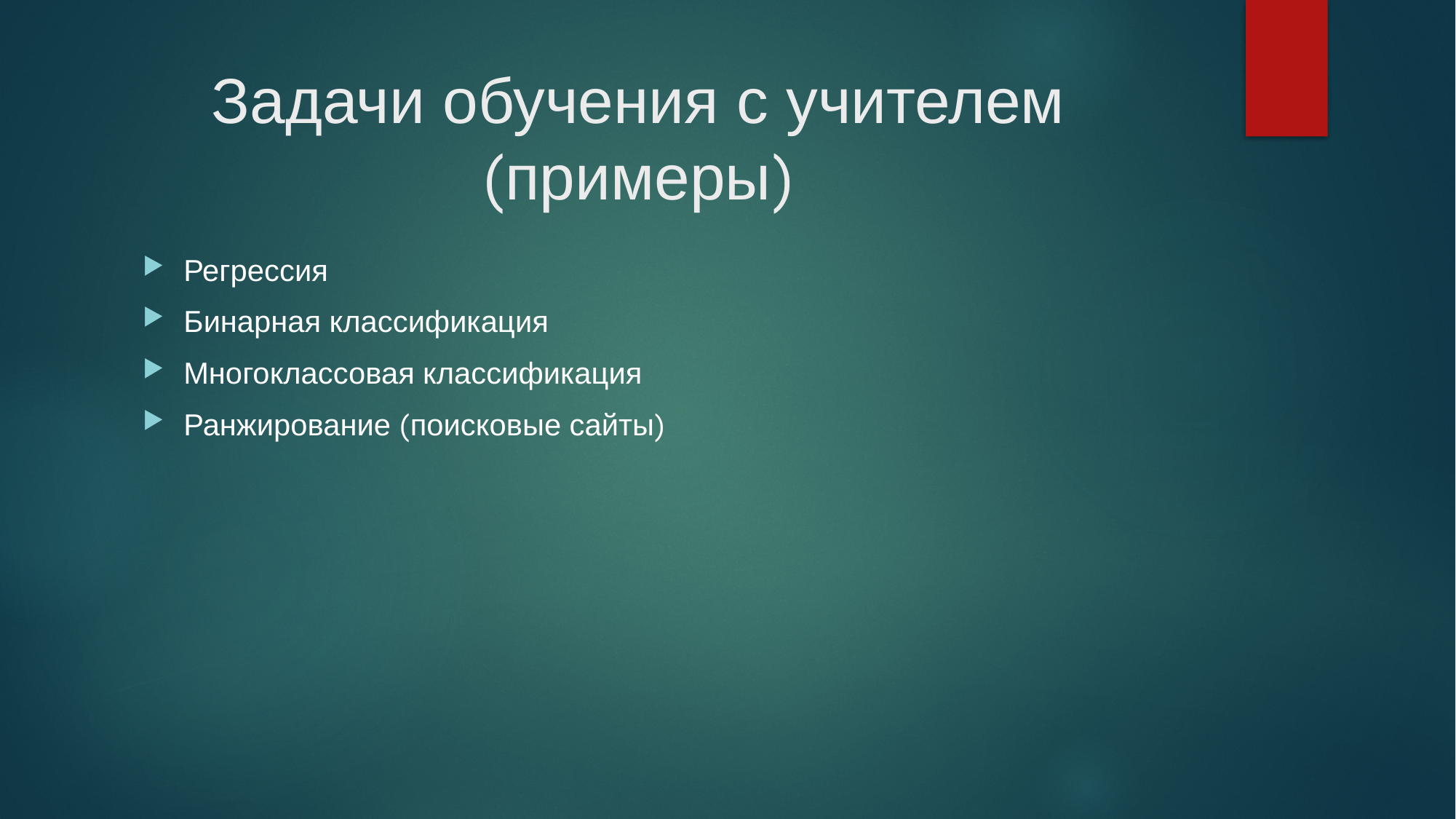

# Задачи обучения с учителем (примеры)
Регрессия
Бинарная классификация
Многоклассовая классификация
Ранжирование (поисковые сайты)